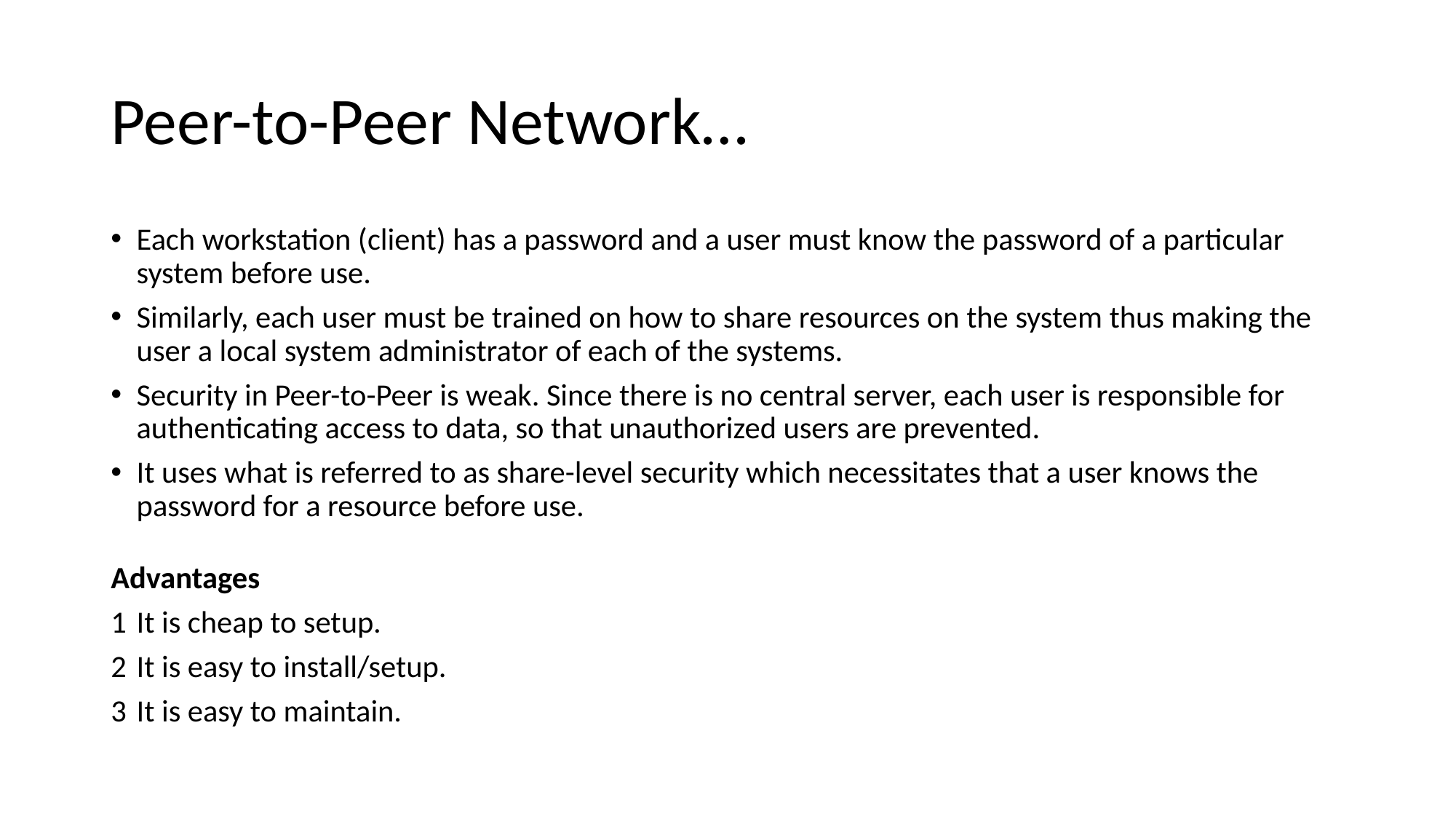

# Peer-to-Peer Network…
Each workstation (client) has a password and a user must know the password of a particular system before use.
Similarly, each user must be trained on how to share resources on the system thus making the user a local system administrator of each of the systems.
Security in Peer-to-Peer is weak. Since there is no central server, each user is responsible for authenticating access to data, so that unauthorized users are prevented.
It uses what is referred to as share-level security which necessitates that a user knows the password for a resource before use.

Advantages
1 	It is cheap to setup.
2	It is easy to install/setup.
3 	It is easy to maintain.